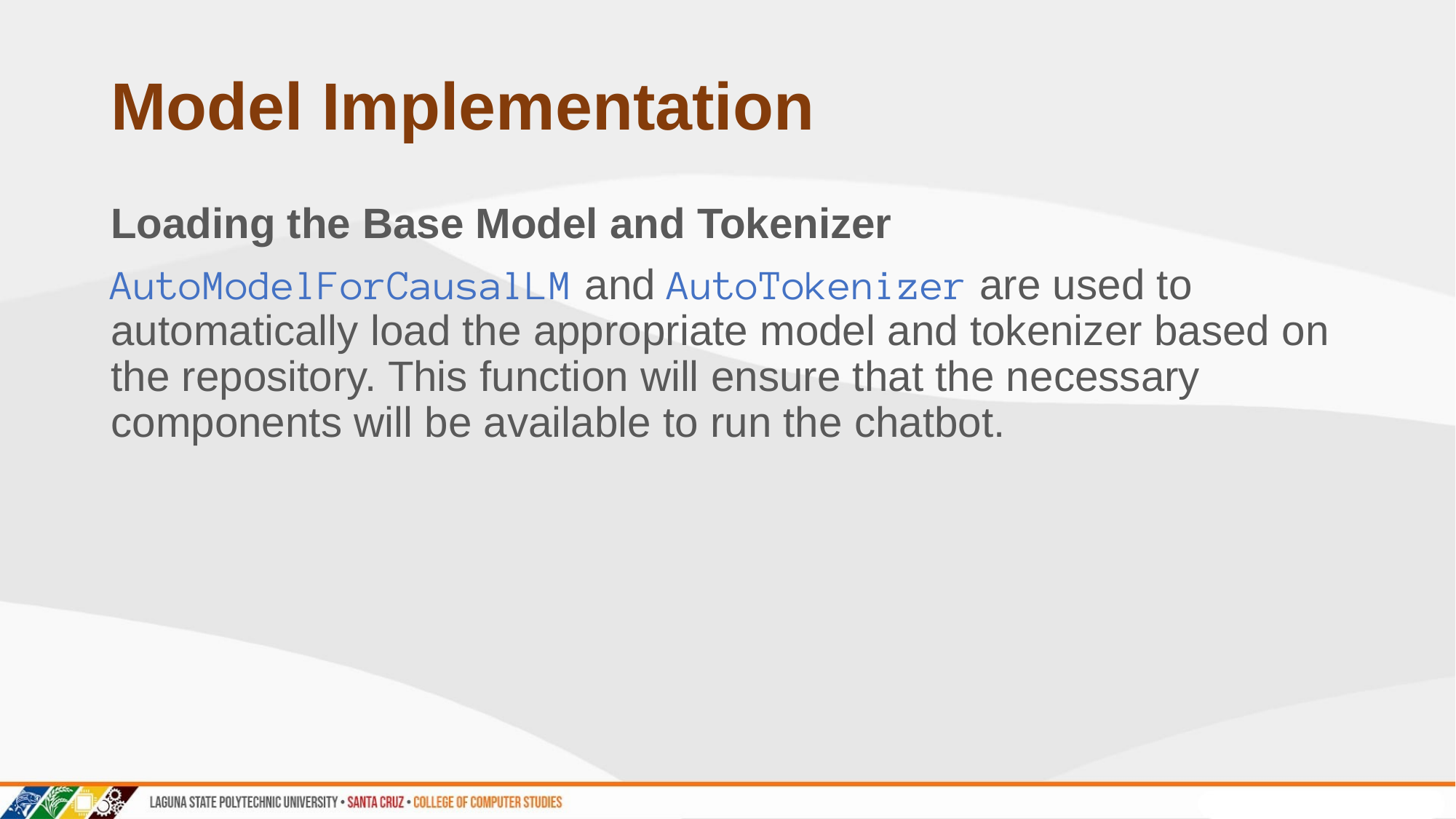

# Model Implementation
Loading the Base Model and Tokenizer
AutoModelForCausalLM and AutoTokenizer are used to automatically load the appropriate model and tokenizer based on the repository. This function will ensure that the necessary components will be available to run the chatbot.